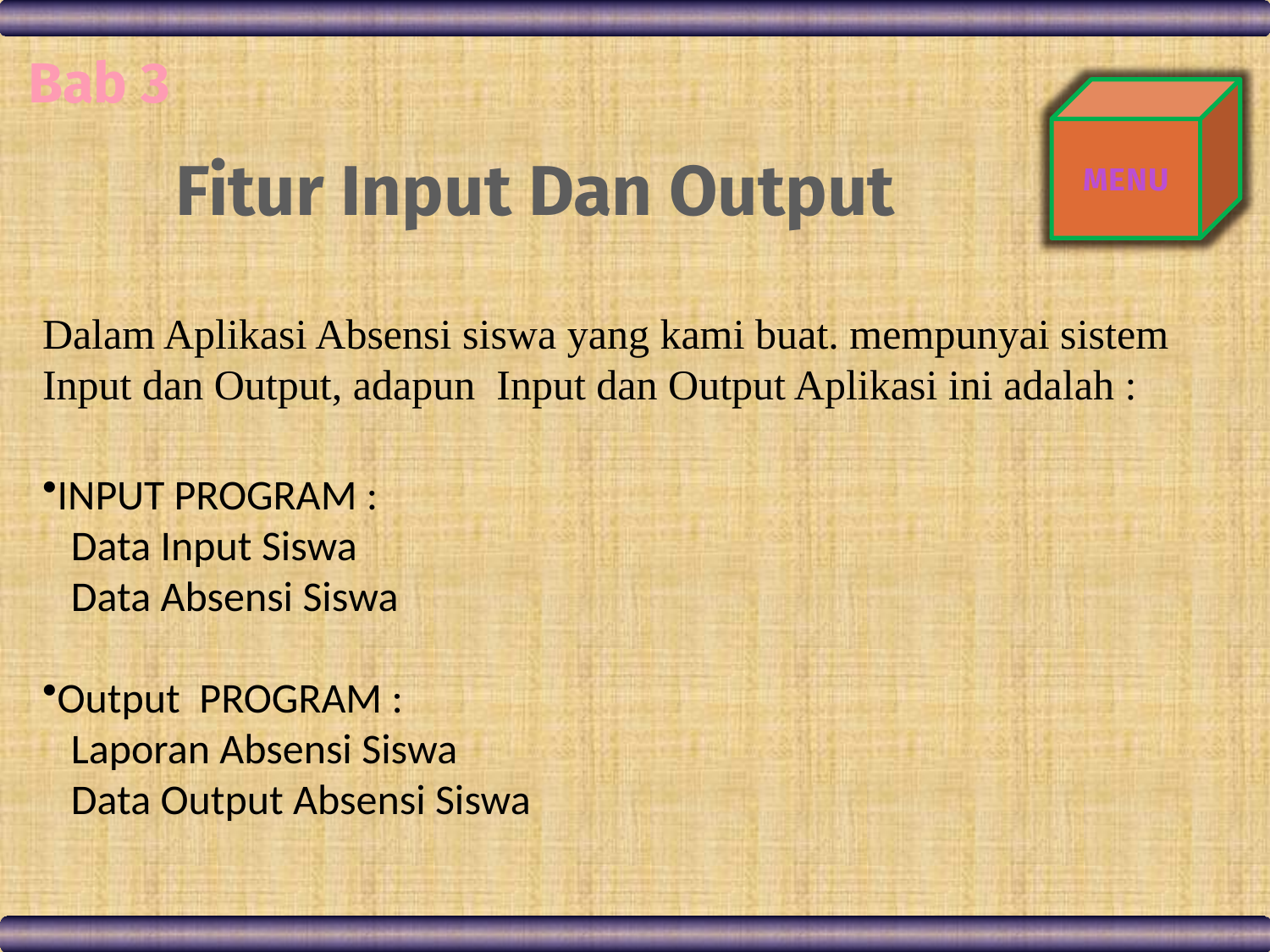

Bab 3
MENU
Fitur Input Dan Output
Dalam Aplikasi Absensi siswa yang kami buat. mempunyai sistem  Input dan Output, adapun  Input dan Output Aplikasi ini adalah :

INPUT PROGRAM :
   Data Input Siswa
   Data Absensi Siswa

Output  PROGRAM :
   Laporan Absensi Siswa
   Data Output Absensi Siswa